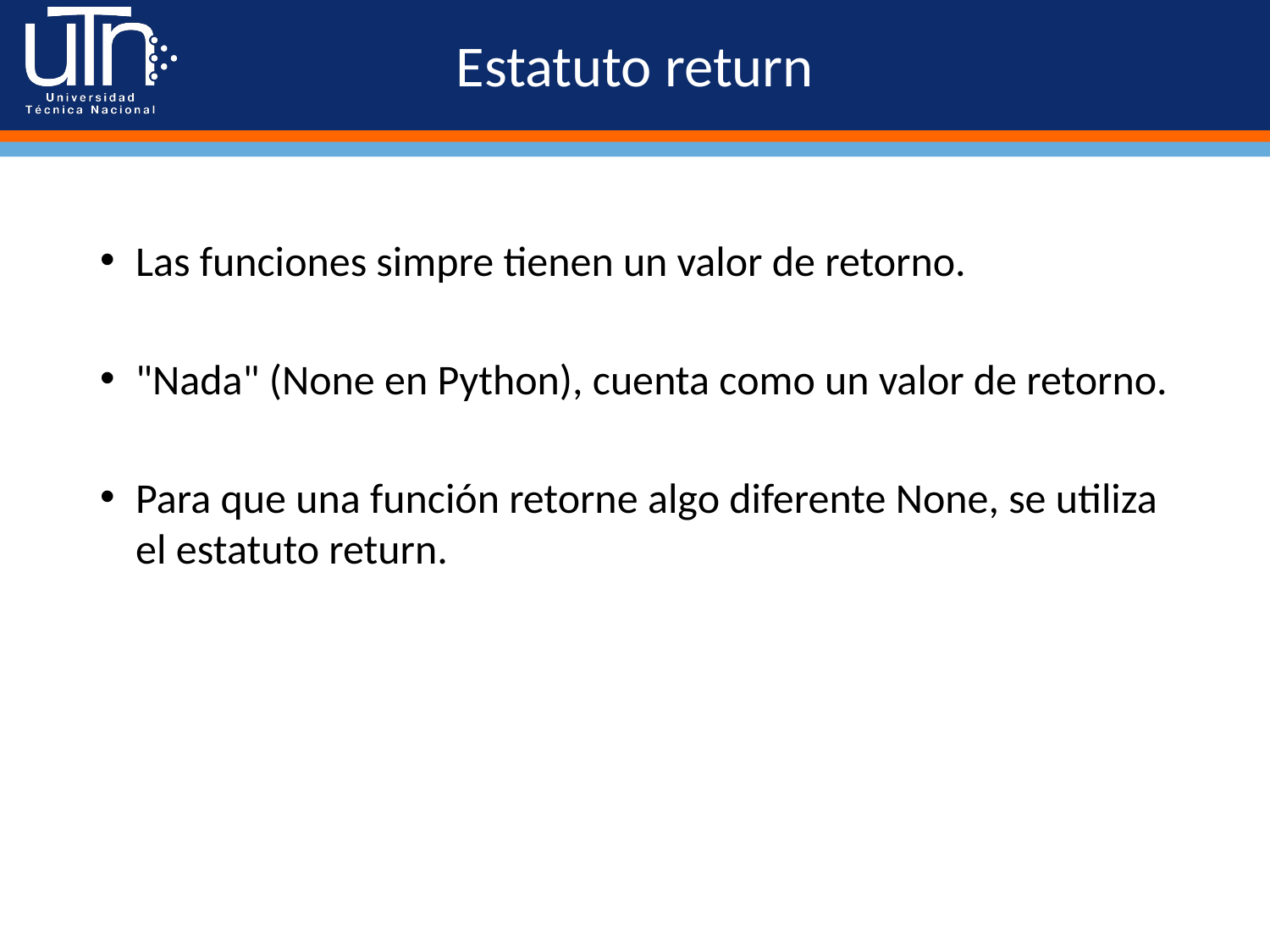

# Estatuto return

Las funciones simpre tienen un valor de retorno.

"Nada" (None en Python), cuenta como un valor de retorno.

Para que una función retorne algo diferente None, se utiliza el estatuto return.